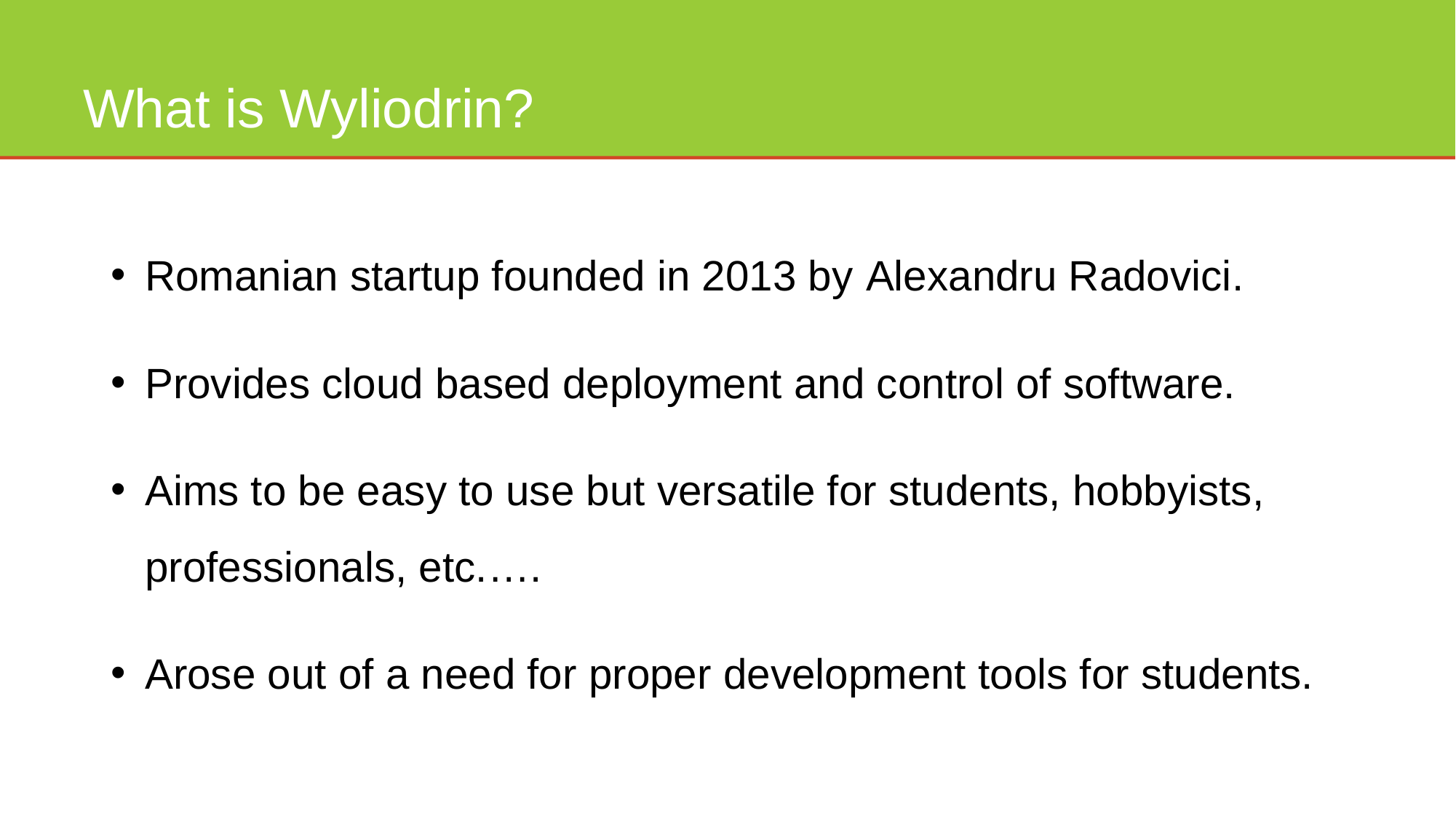

# What is Wyliodrin?
Romanian startup founded in 2013 by Alexandru Radovici.
Provides cloud based deployment and control of software.
Aims to be easy to use but versatile for students, hobbyists, professionals, etc.….
Arose out of a need for proper development tools for students.